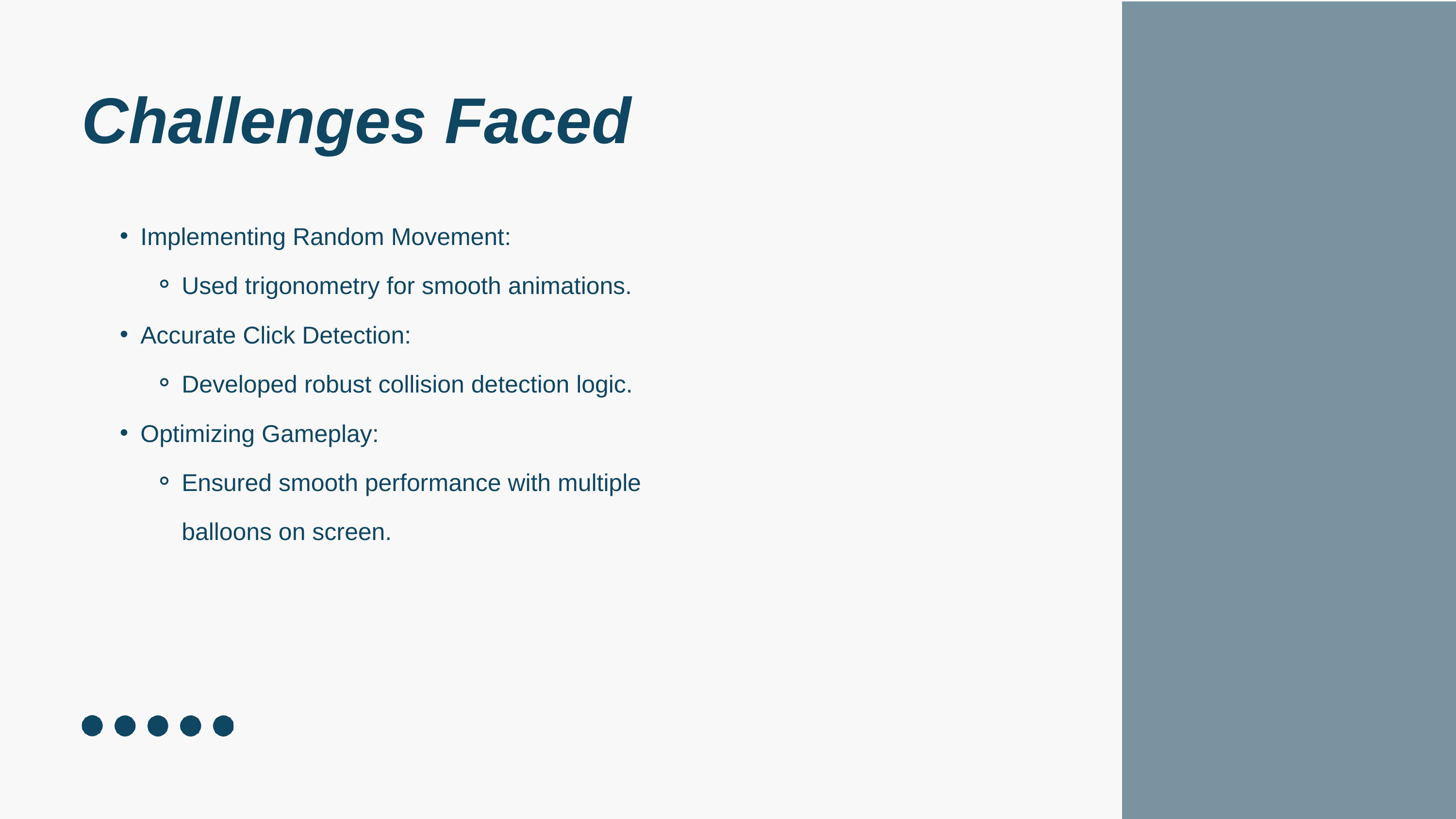

Challenges Faced
Implementing Random Movement:
Used trigonometry for smooth animations.
Accurate Click Detection:
Developed robust collision detection logic.
Optimizing Gameplay:
Ensured smooth performance with multiple balloons on screen.